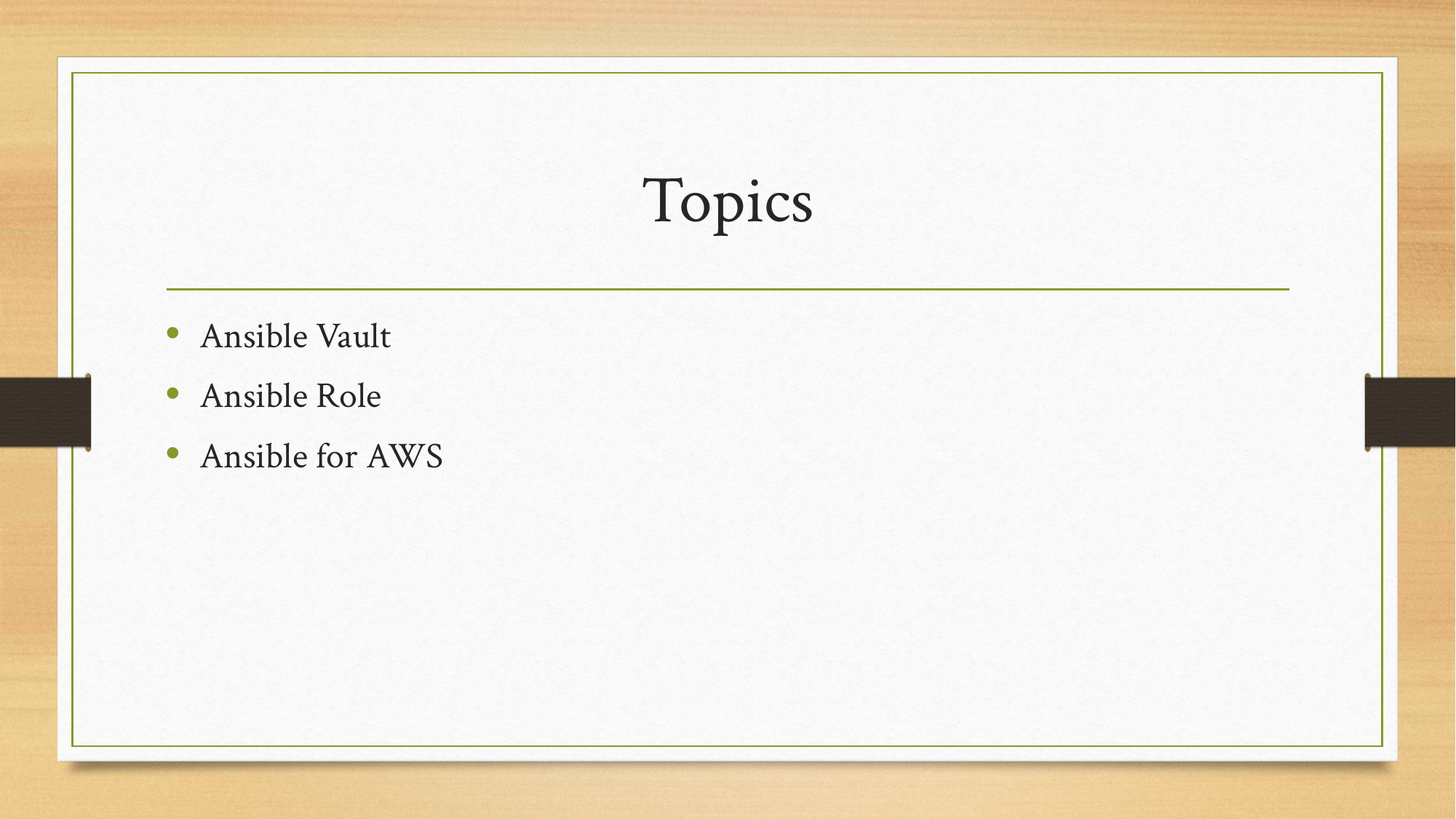

# Topics
Ansible Vault
Ansible Role
Ansible for AWS